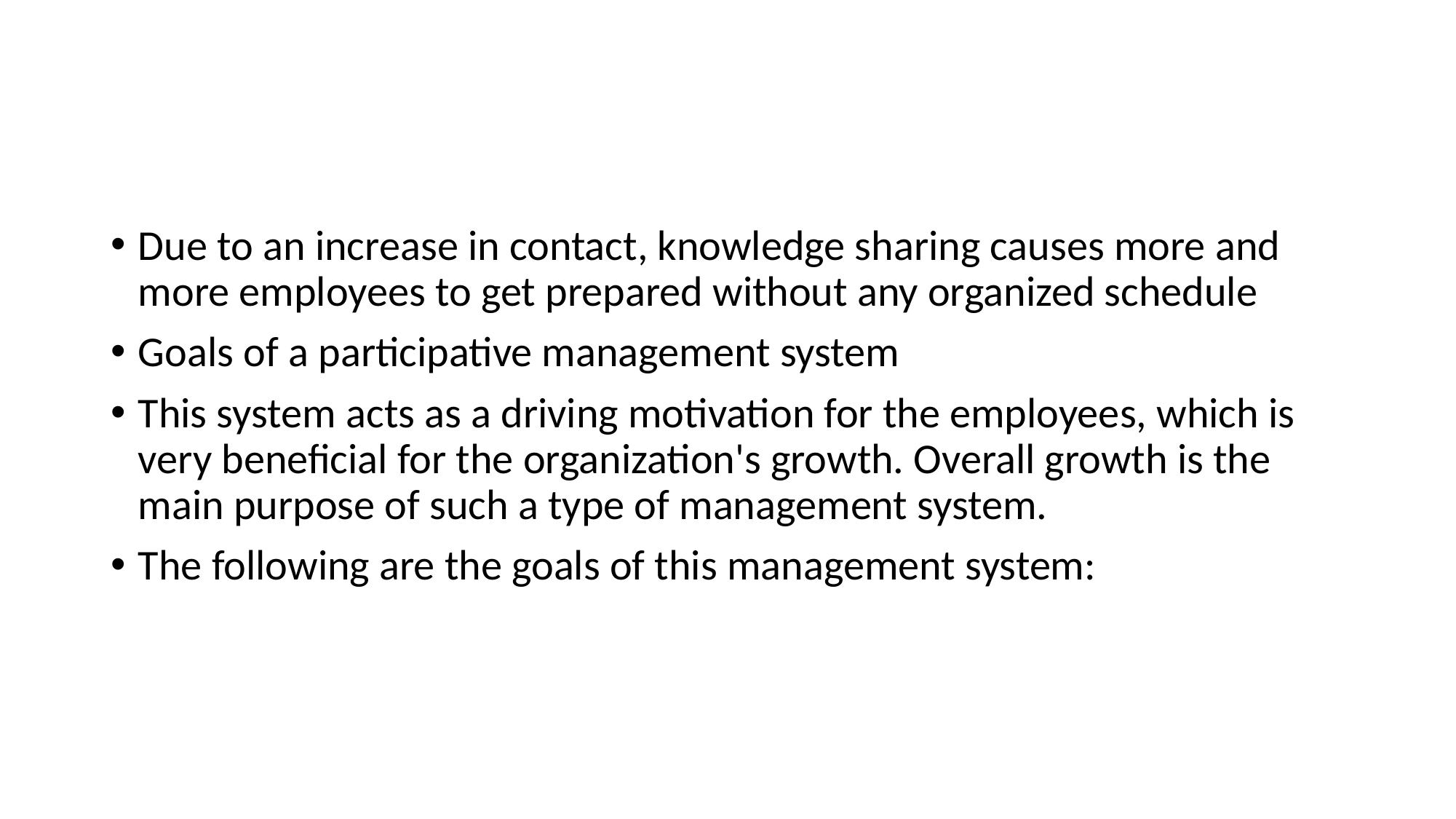

#
Due to an increase in contact, knowledge sharing causes more and more employees to get prepared without any organized schedule
Goals of a participative management system
This system acts as a driving motivation for the employees, which is very beneficial for the organization's growth. Overall growth is the main purpose of such a type of management system.
The following are the goals of this management system: